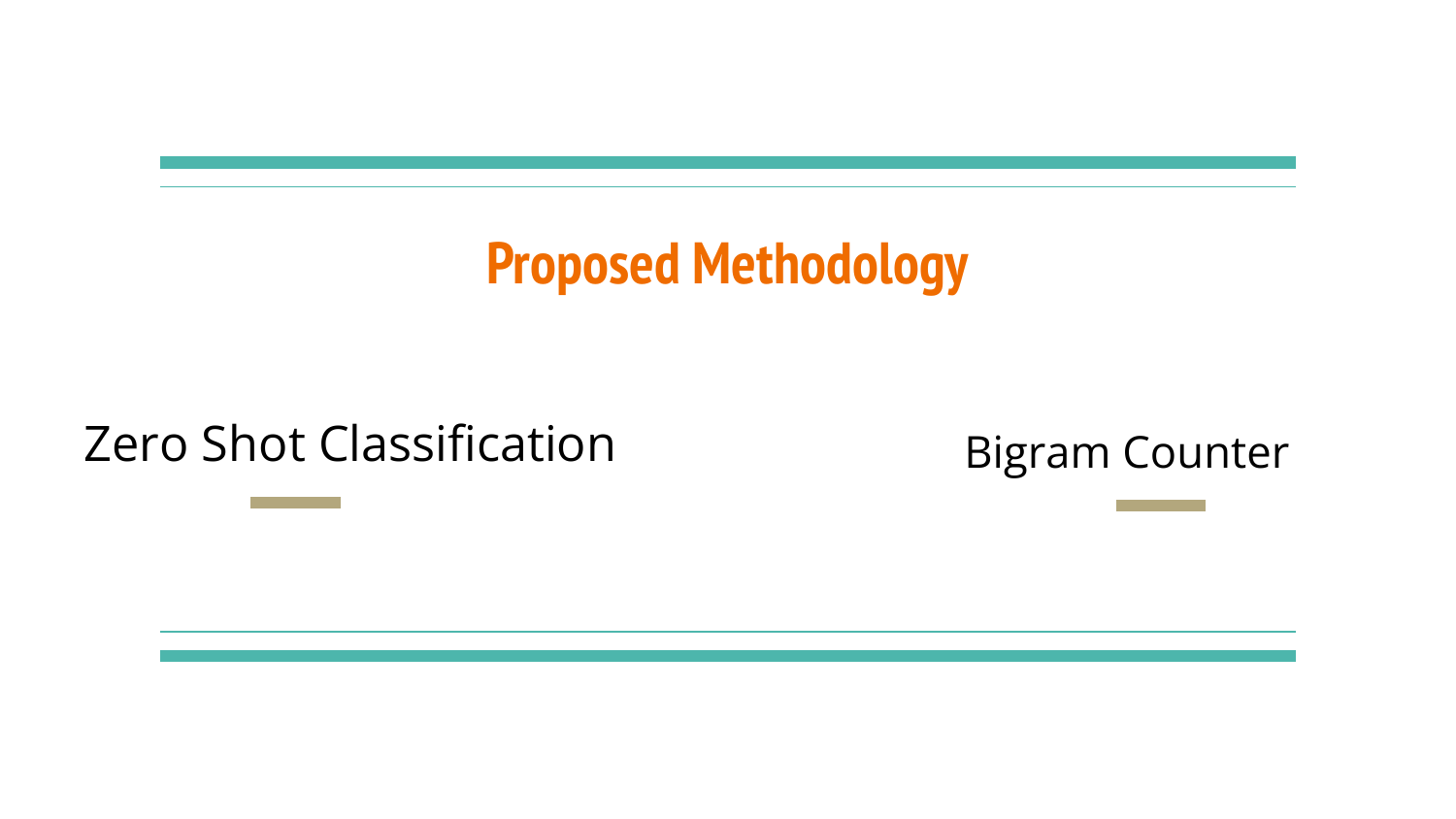

# Proposed Methodology
Zero Shot Classification
Bigram Counter